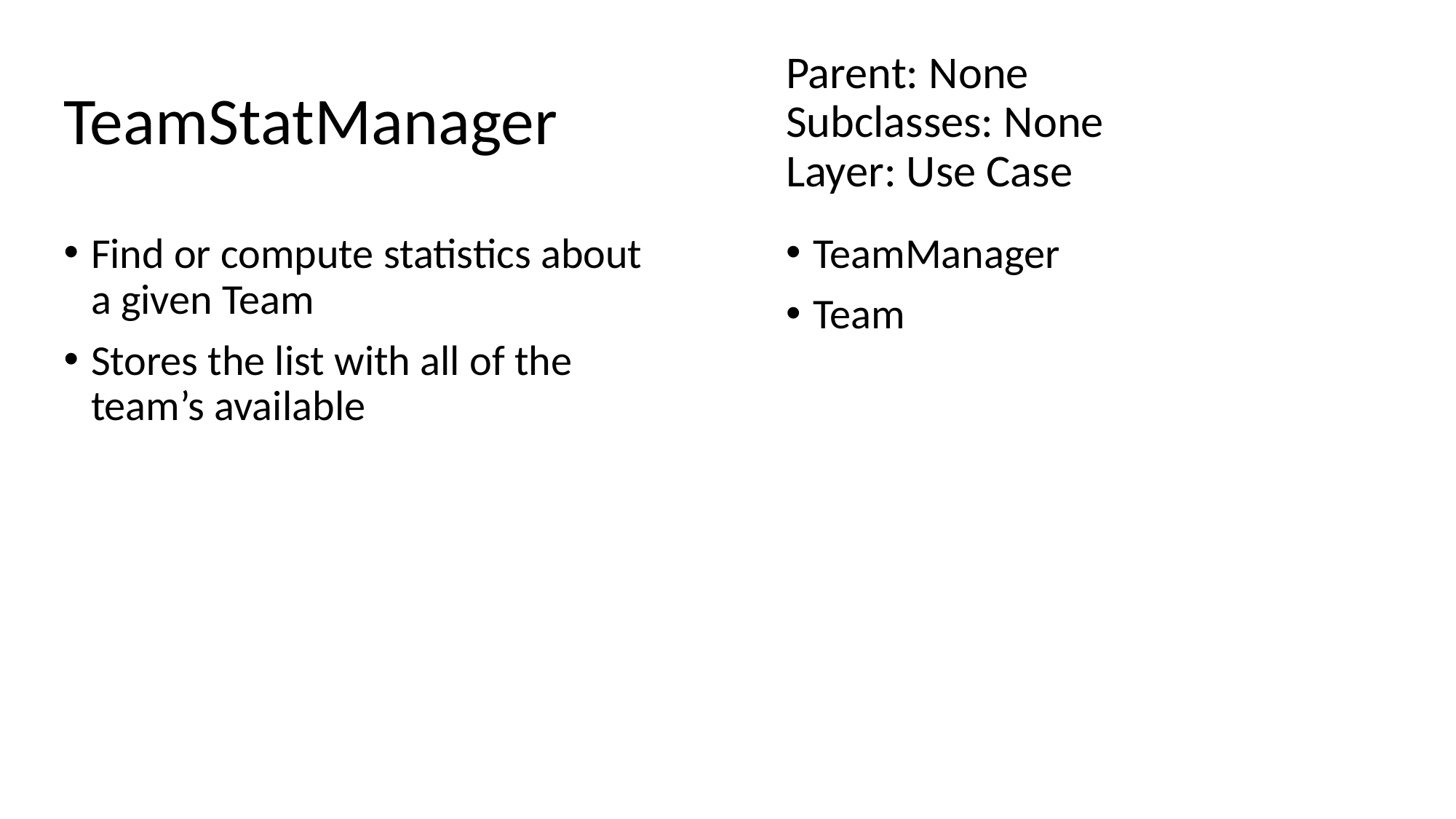

# TeamStatManager
Parent: None
Subclasses: None
Layer: Use Case
Find or compute statistics about a given Team
Stores the list with all of the team’s available

TeamManager
Team